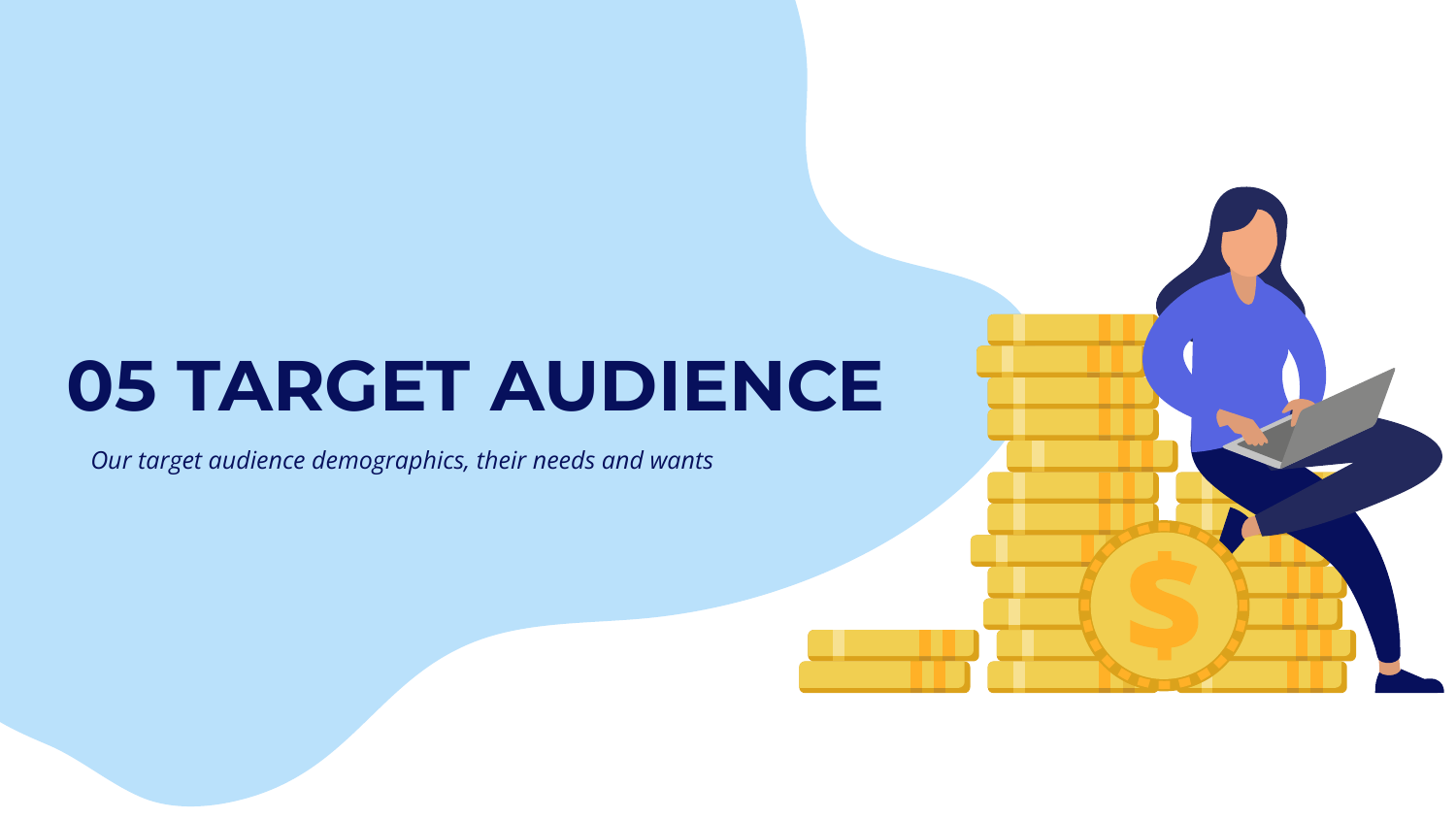

# 05 TARGET AUDIENCE
Our target audience demographics, their needs and wants